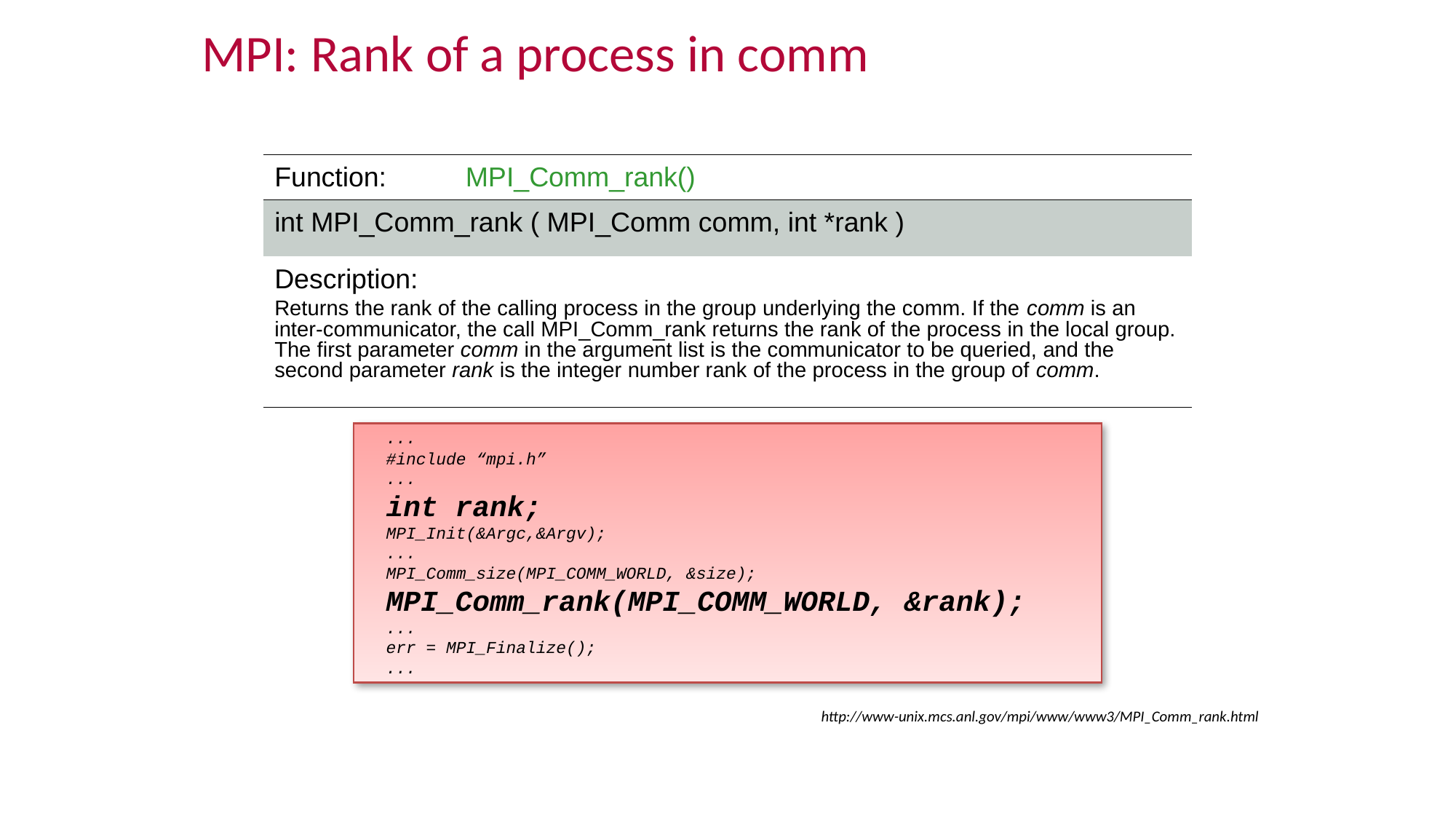

MPI: Rank of a process in comm
| Function: | MPI\_Comm\_rank() |
| --- | --- |
| int MPI\_Comm\_rank ( MPI\_Comm comm, int \*rank ) |  |
| Description: Returns the rank of the calling process in the group underlying the comm. If the comm is an inter-communicator, the call MPI\_Comm\_rank returns the rank of the process in the local group. The first parameter comm in the argument list is the communicator to be queried, and the second parameter rank is the integer number rank of the process in the group of comm. |  |
...
#include “mpi.h”
...
int rank;
MPI_Init(&Argc,&Argv);
...
MPI_Comm_size(MPI_COMM_WORLD, &size);
MPI_Comm_rank(MPI_COMM_WORLD, &rank);
...
err = MPI_Finalize();
...
http://www-unix.mcs.anl.gov/mpi/www/www3/MPI_Comm_rank.html